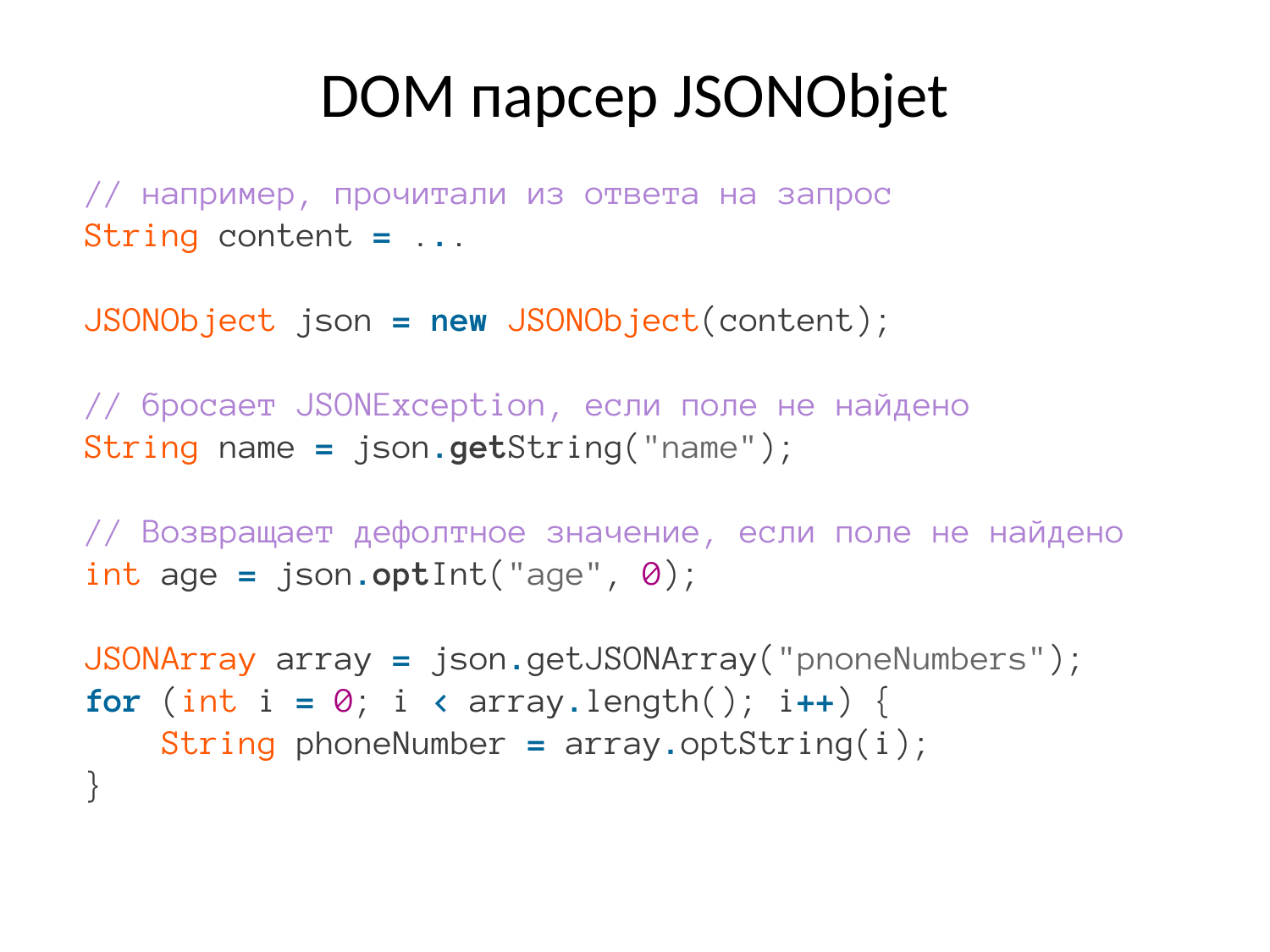

# DOM парсер JSONObjet
// например, прочитали из ответа на запрос
String content = ...

JSONObject json = new JSONObject(content);

// бросает JSONException, если поле не найдено
String name = json.getString("name");

// Возвращает дефолтное значение, если поле не найдено
int age = json.optInt("age", 0);

JSONArray array = json.getJSONArray("pnoneNumbers");
for (int i = 0; i < array.length(); i++) {
    String phoneNumber = array.optString(i);
}